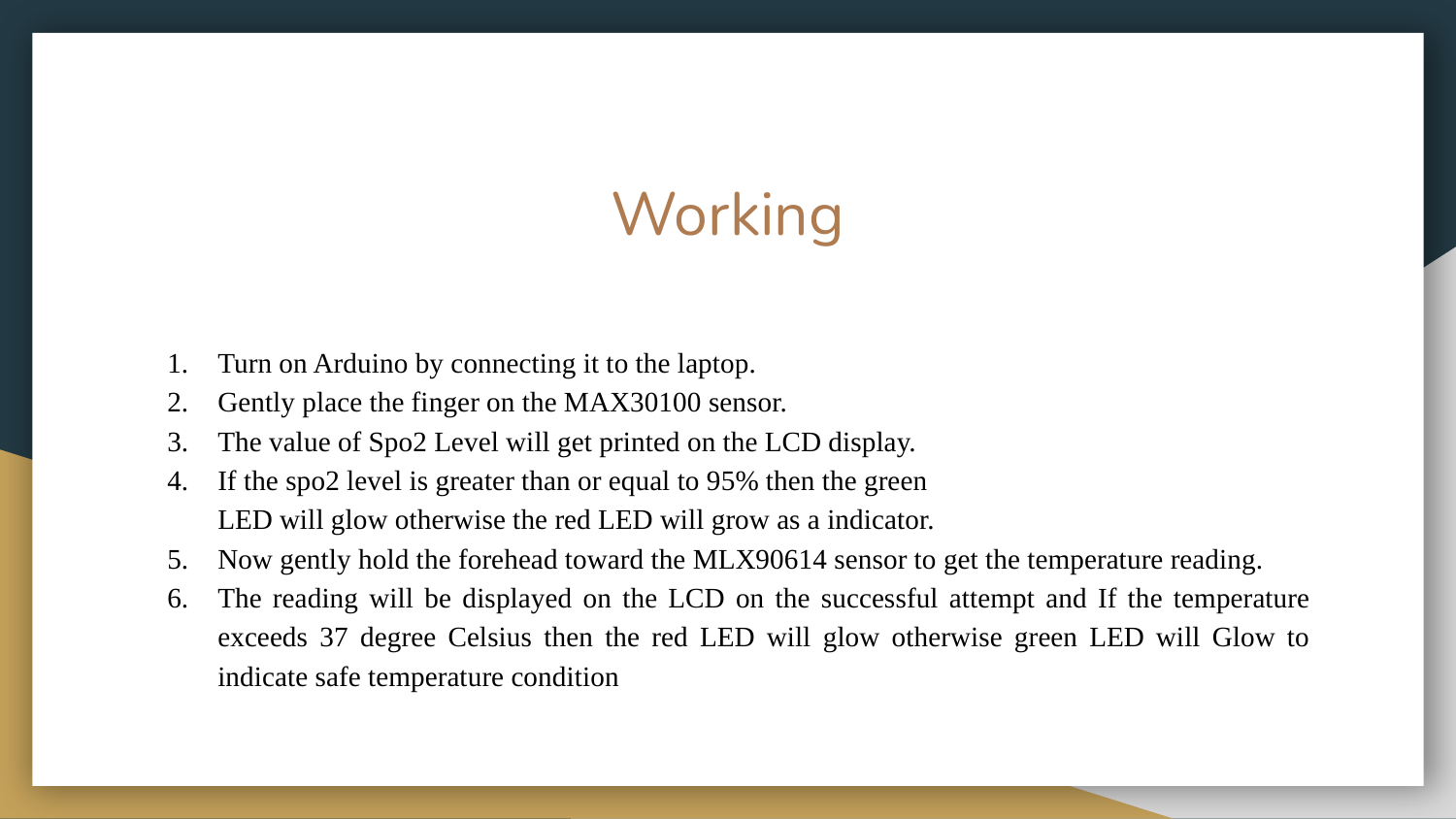

# Working
Turn on Arduino by connecting it to the laptop.
Gently place the finger on the MAX30100 sensor.
The value of Spo2 Level will get printed on the LCD display.
If the spo2 level is greater than or equal to 95% then the green
LED will glow otherwise the red LED will grow as a indicator.
Now gently hold the forehead toward the MLX90614 sensor to get the temperature reading.
The reading will be displayed on the LCD on the successful attempt and If the temperature exceeds 37 degree Celsius then the red LED will glow otherwise green LED will Glow to indicate safe temperature condition